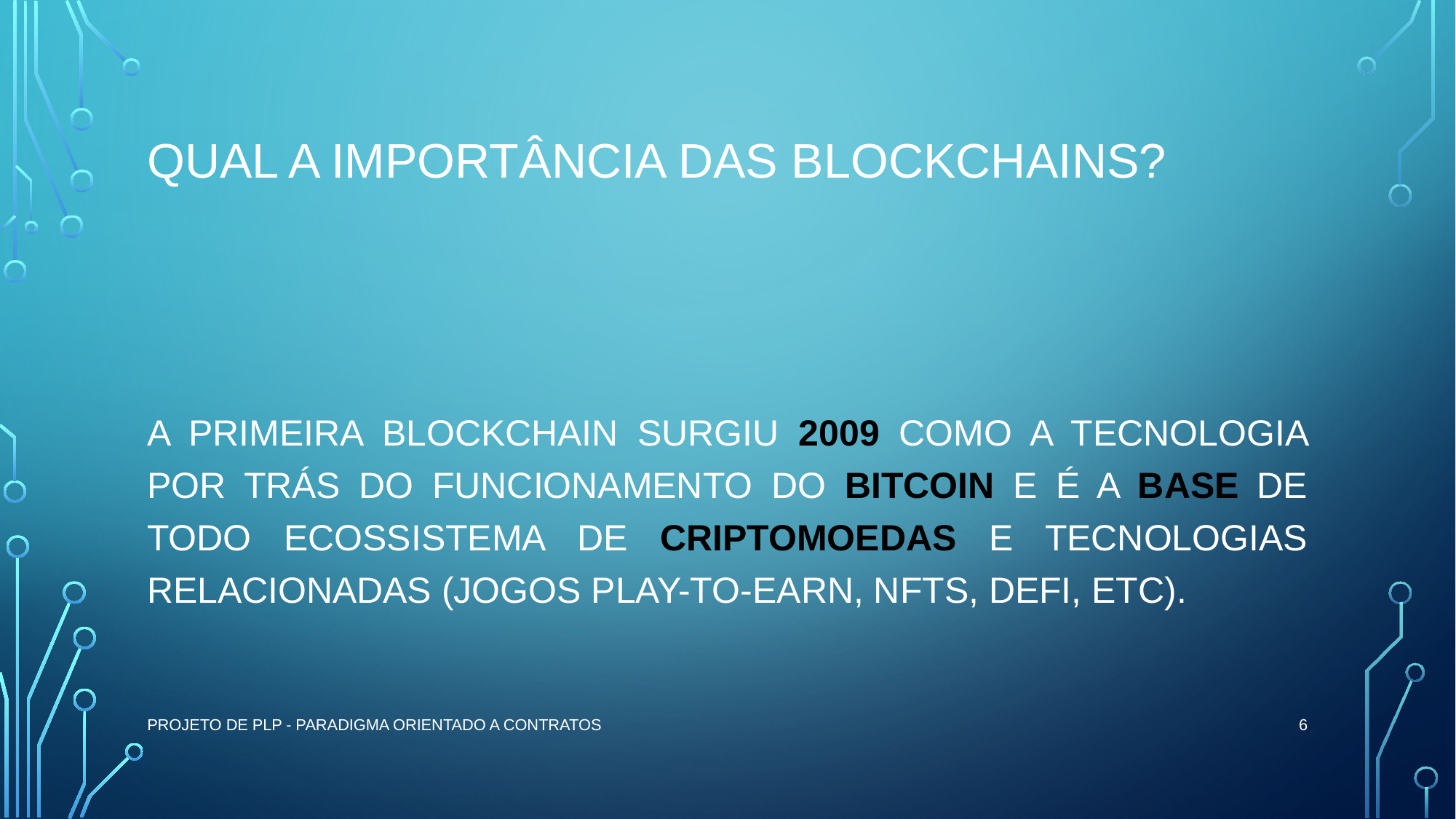

# Qual a importância das blockchains?

A primeira blockchain surgiu 2009 como a tecnologia por trás do funcionamento do Bitcoin e é a base de todo ecossistema de criptomoedas e tecnologias relacionadas (jogos Play-to-Earn, NFTs, DeFi, etc).
6
Projeto de PLP - Paradigma Orientado a Contratos